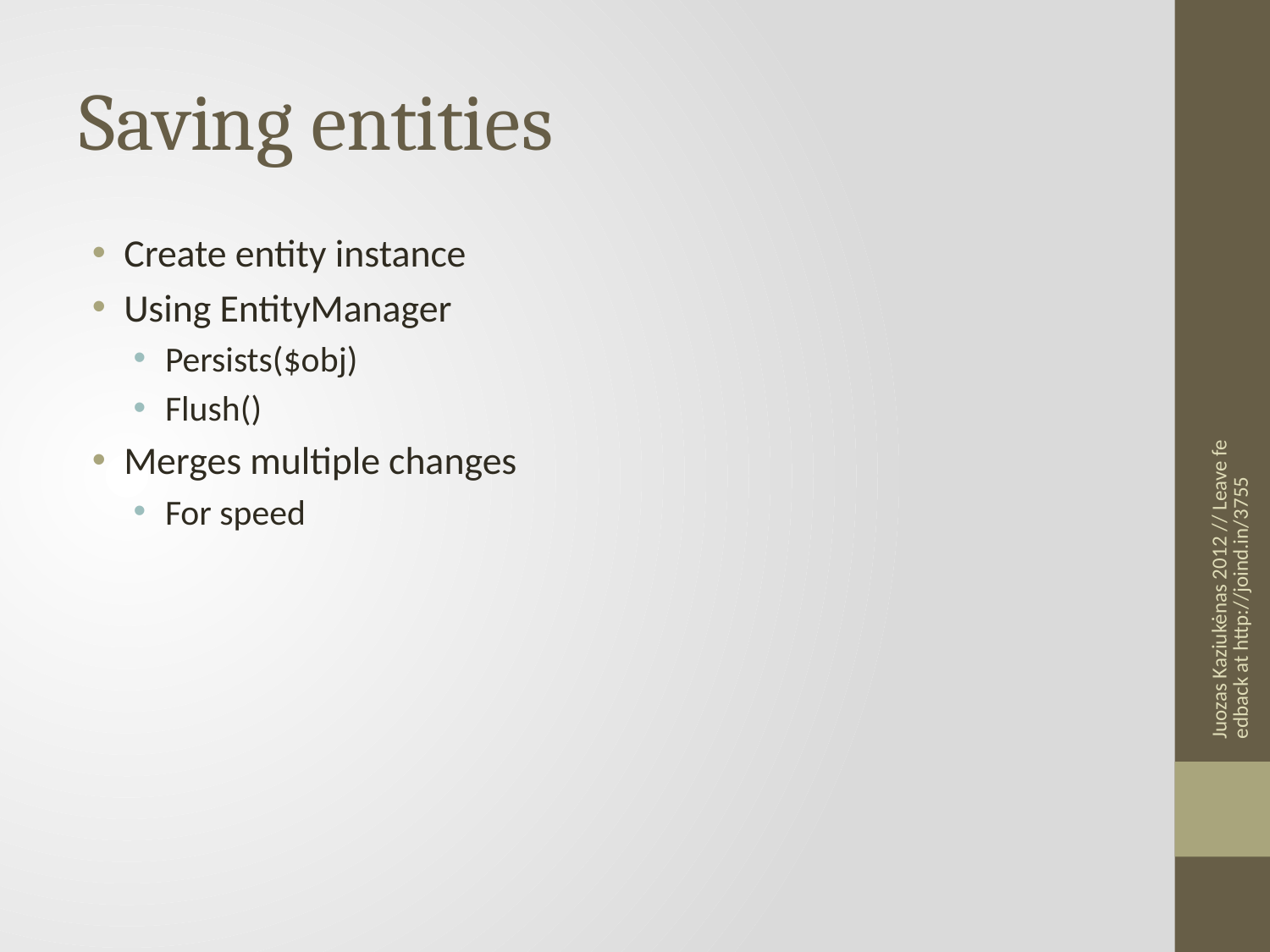

# Saving entities
Create entity instance
Using EntityManager
Persists($obj)
Flush()
Merges multiple changes
For speed
Juozas Kaziukėnas 2012 // Leave feedback at http://joind.in/3755